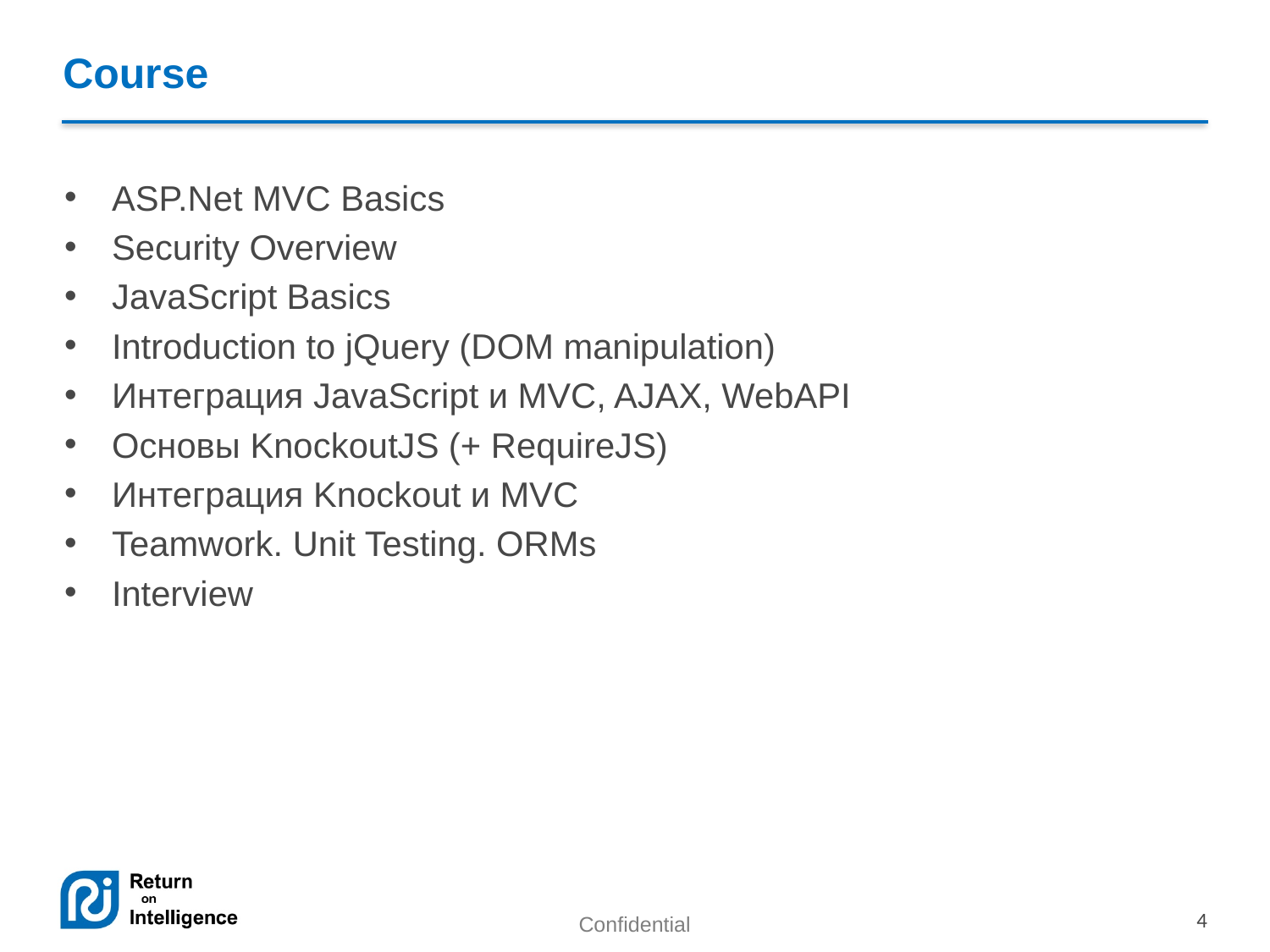

Course
ASP.Net MVC Basics
Security Overview
JavaScript Basics
Introduction to jQuery (DOM manipulation)
Интеграция JavaScript и MVC, AJAX, WebAPI
Основы KnockoutJS (+ RequireJS)
Интеграция Knockout и MVC
Teamwork. Unit Testing. ORMs
Interview